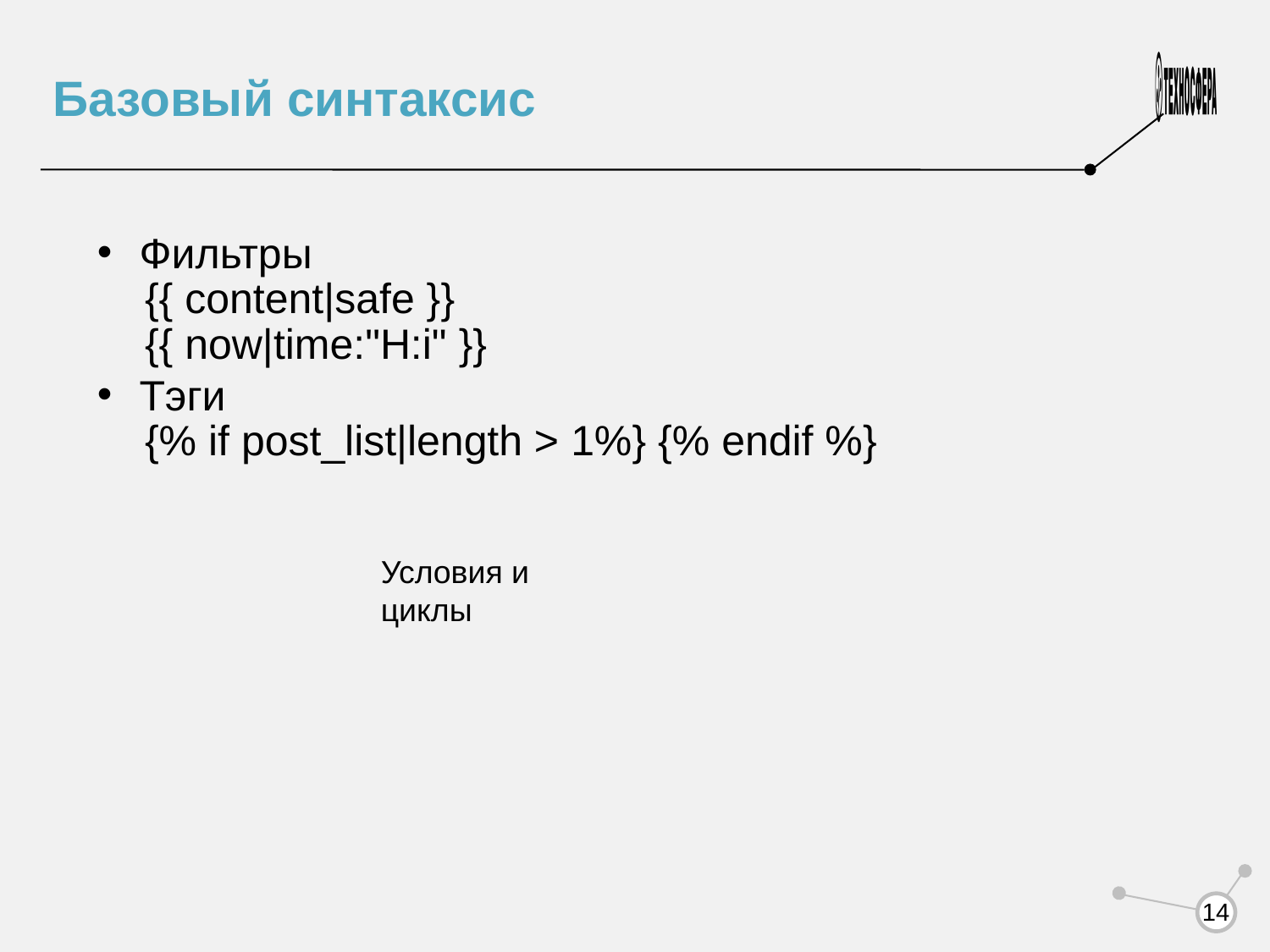

Базовый синтаксис
 Фильтры
    {{ content|safe }}
    {{ now|time:"H:i" }}
 Тэги
    {% if post_list|length > 1%} {% endif %}
Условия и циклы
14